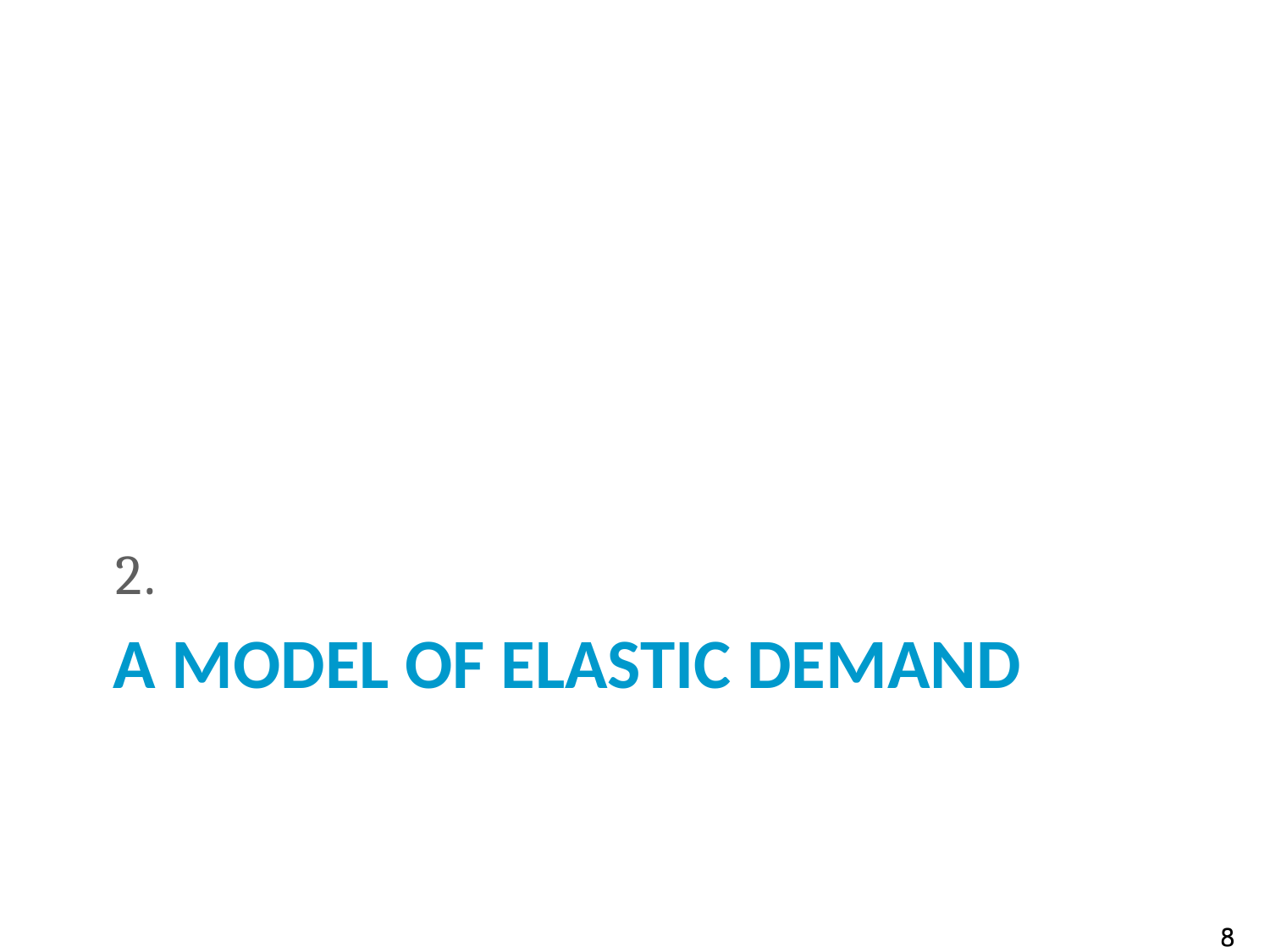

2.
# A MODEL OF ELASTIC DEMAND
8